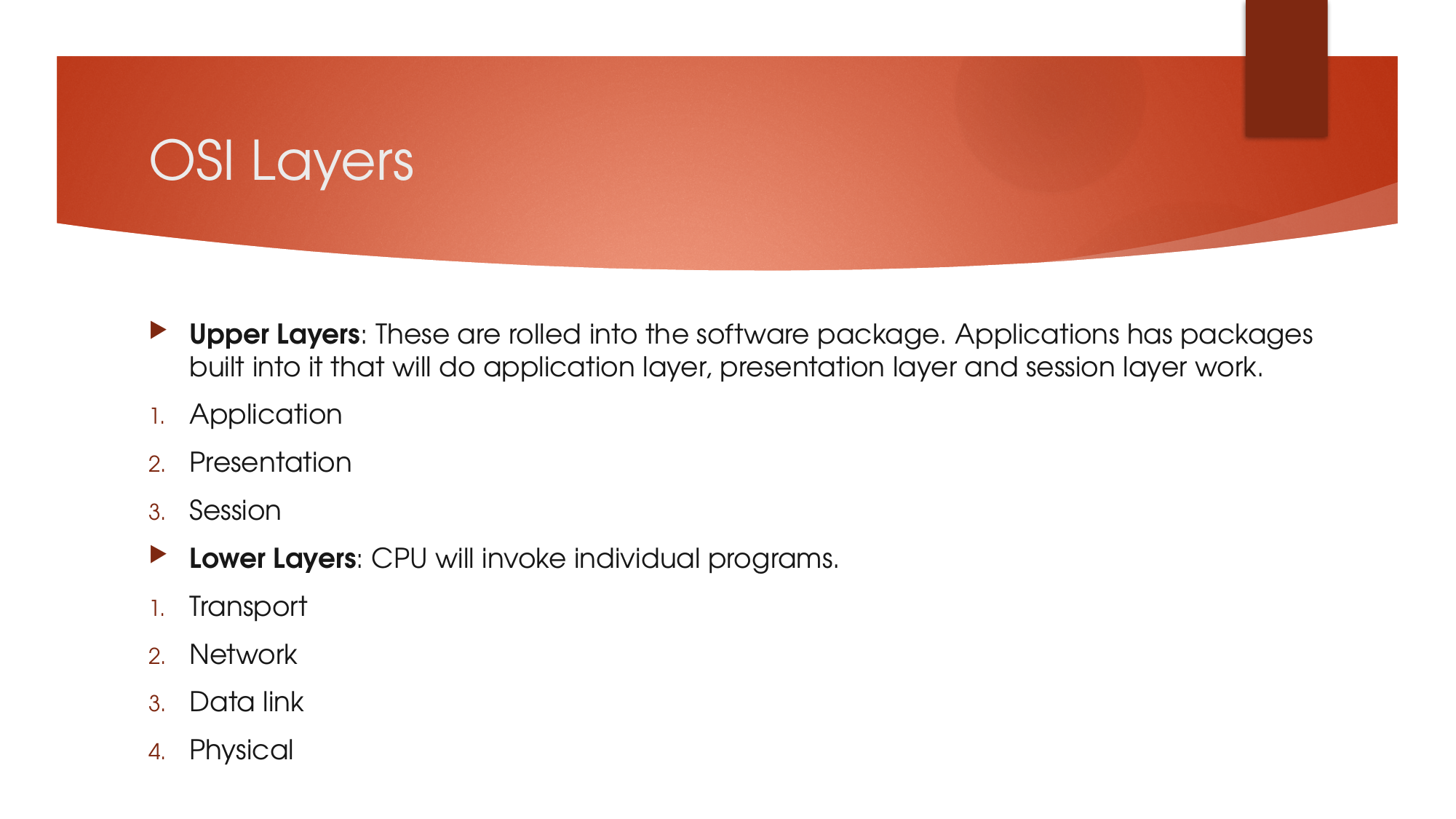

# OSI Layers
Upper Layers: These are rolled into the software package. Applications has packages built into it that will do application layer, presentation layer and session layer work.
Application
Presentation
Session
Lower Layers: CPU will invoke individual programs.
Transport
Network
Data link
Physical